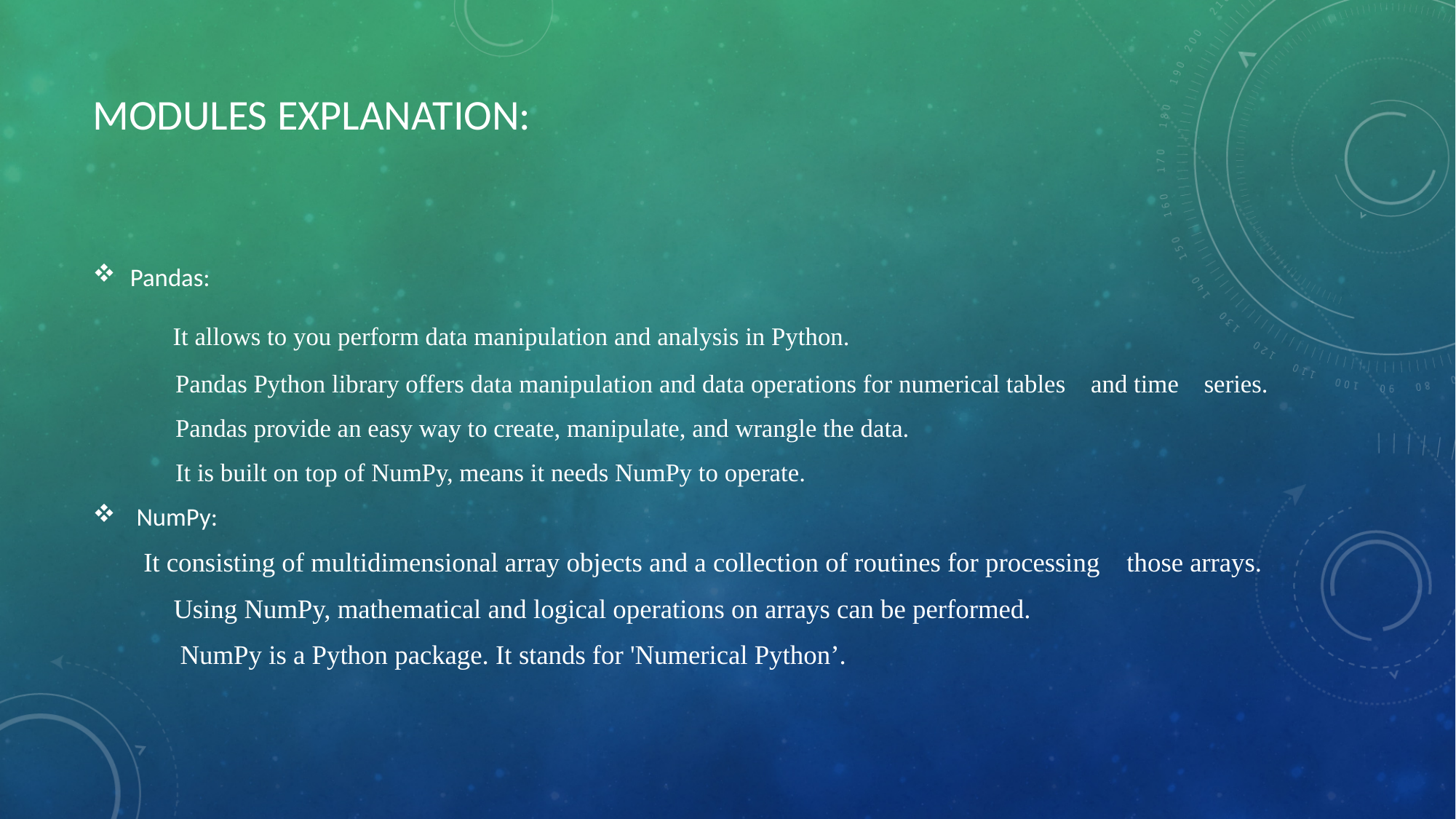

# MODULES EXPLANATION:
Pandas:
         It allows to you perform data manipulation and analysis in Python.
             Pandas Python library offers data manipulation and data operations for numerical tables    and time    series.
             Pandas provide an easy way to create, manipulate, and wrangle the data.
             It is built on top of NumPy, means it needs NumPy to operate.
 NumPy:
         It consisting of multidimensional array objects and a collection of routines for processing    those arrays.
            Using NumPy, mathematical and logical operations on arrays can be performed.
             NumPy is a Python package. It stands for 'Numerical Python’.